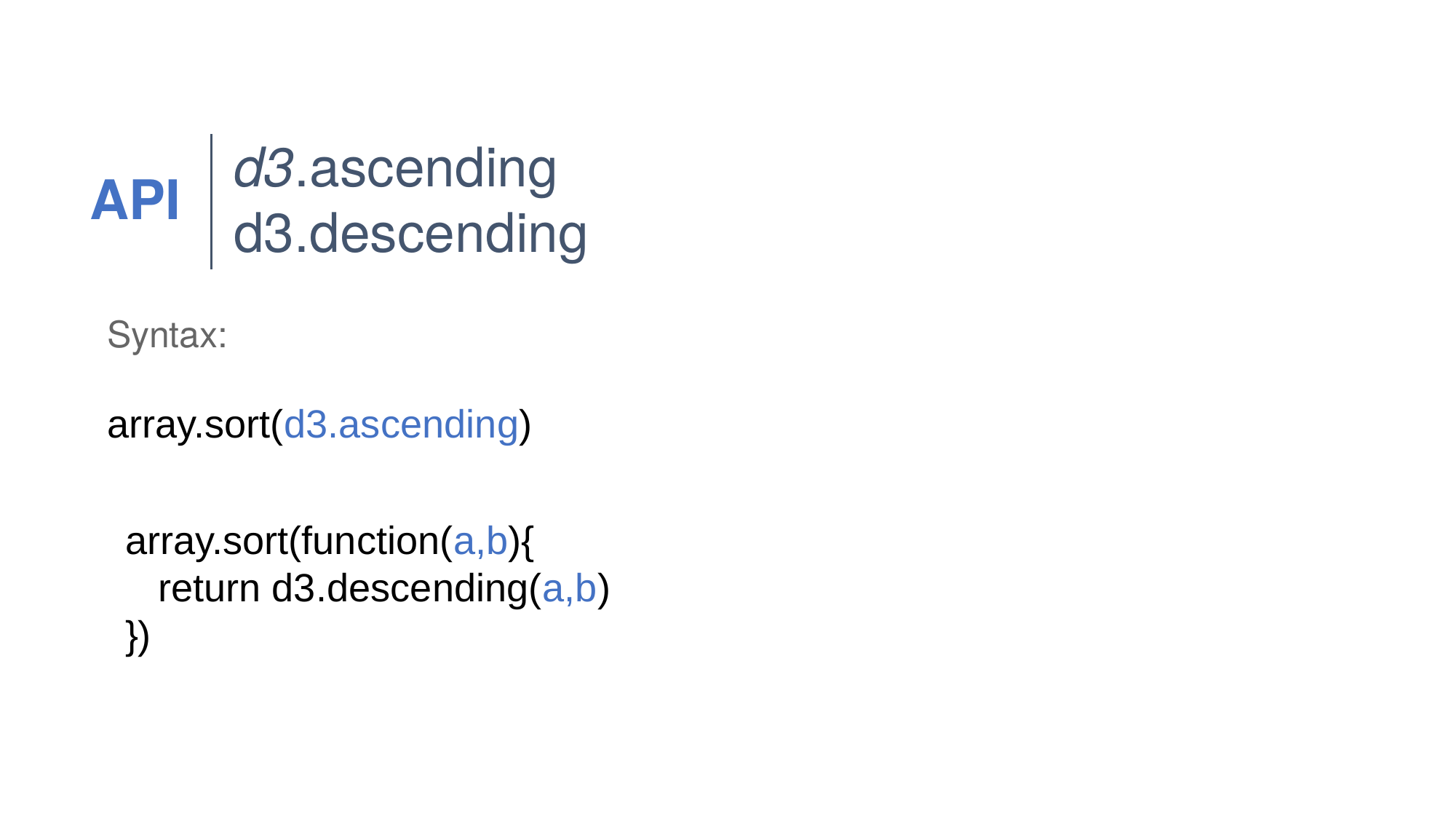

d3.ascending
d3.descending
API
Syntax:
array.sort(d3.ascending)

array.sort(function(a,b){
   return d3.descending(a,b)
})